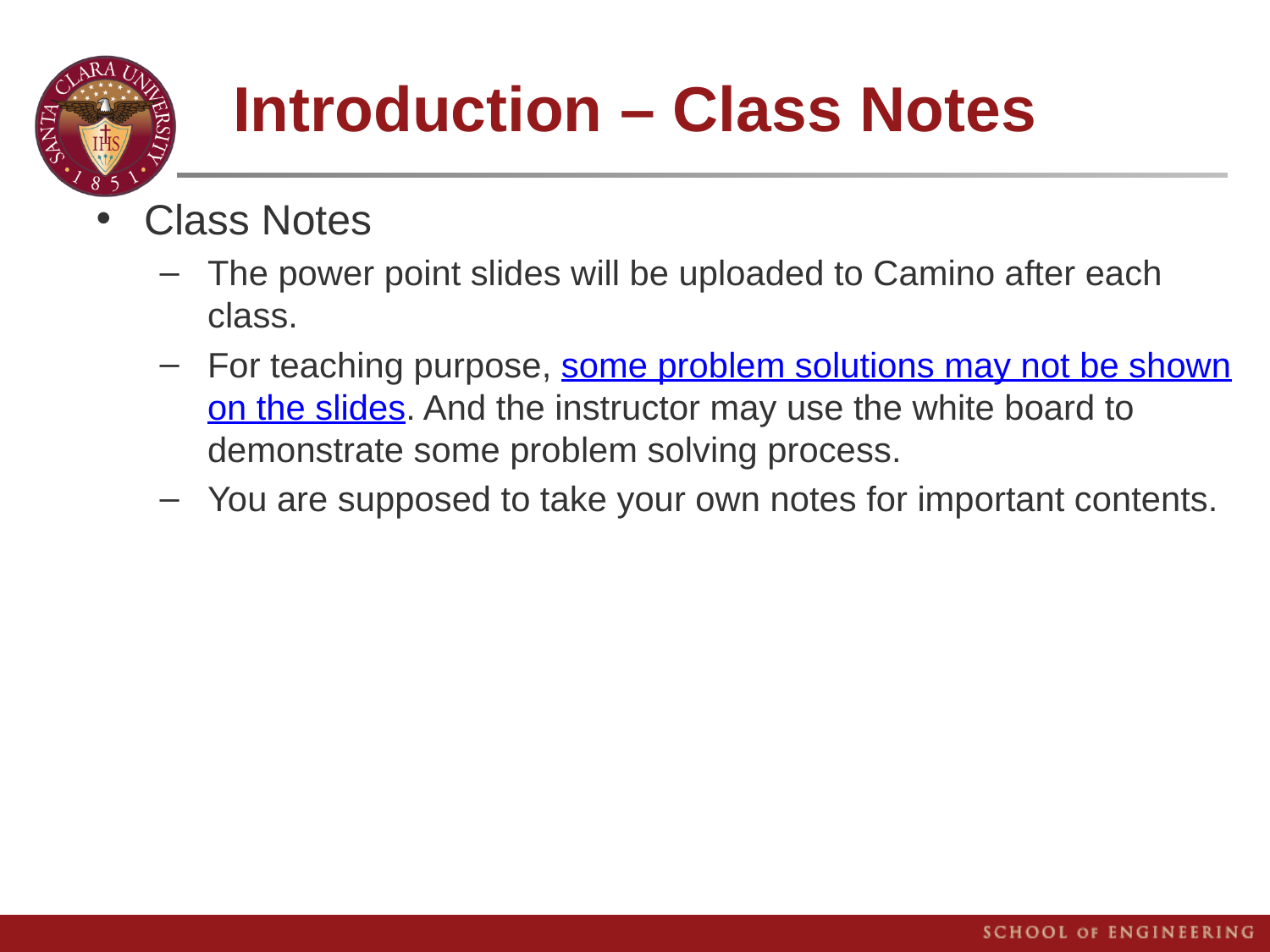

# Introduction – Class Notes
Class Notes
The power point slides will be uploaded to Camino after each class.
For teaching purpose, some problem solutions may not be shown on the slides. And the instructor may use the white board to demonstrate some problem solving process.
You are supposed to take your own notes for important contents.